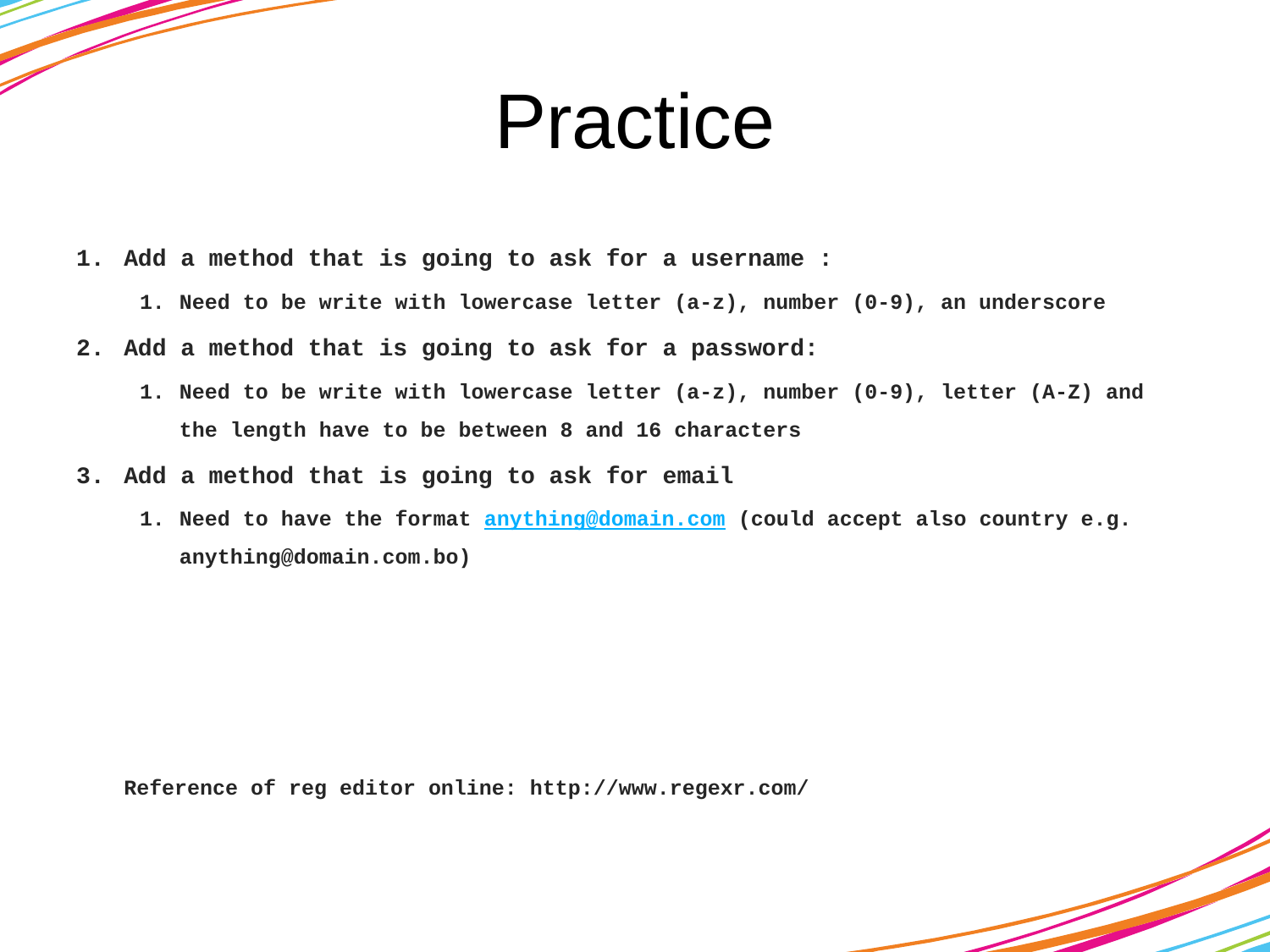

# Practice
Add a method that is going to ask for a username :
Need to be write with lowercase letter (a-z), number (0-9), an underscore
Add a method that is going to ask for a password:
Need to be write with lowercase letter (a-z), number (0-9), letter (A-Z) and the length have to be between 8 and 16 characters
Add a method that is going to ask for email
Need to have the format anything@domain.com (could accept also country e.g. anything@domain.com.bo)

Reference of reg editor online: http://www.regexr.com/